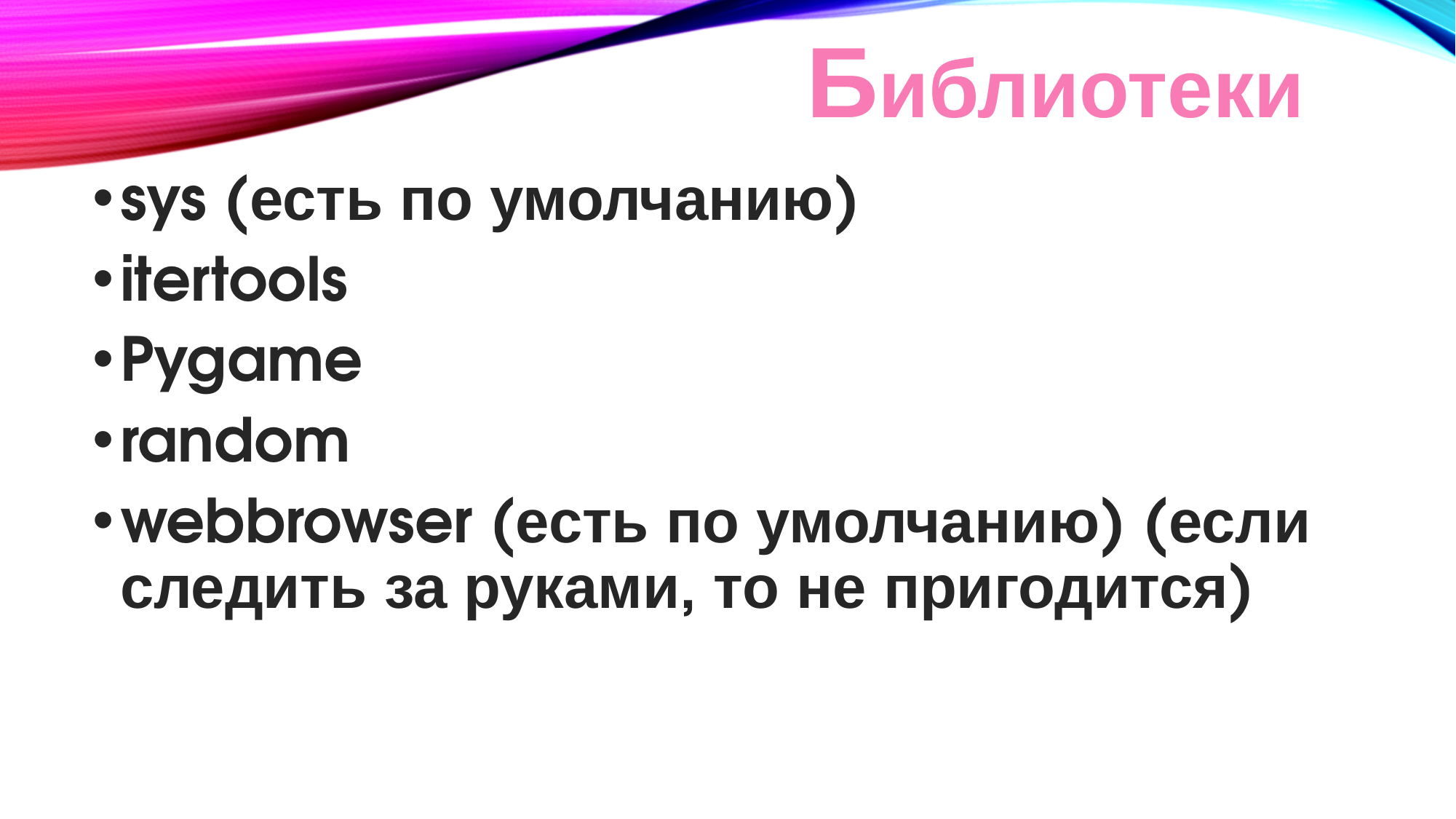

# Библиотеки
sys (есть по умолчанию)
itertools
Pygame
random
webbrowser (есть по умолчанию) (если следить за руками, то не пригодится)